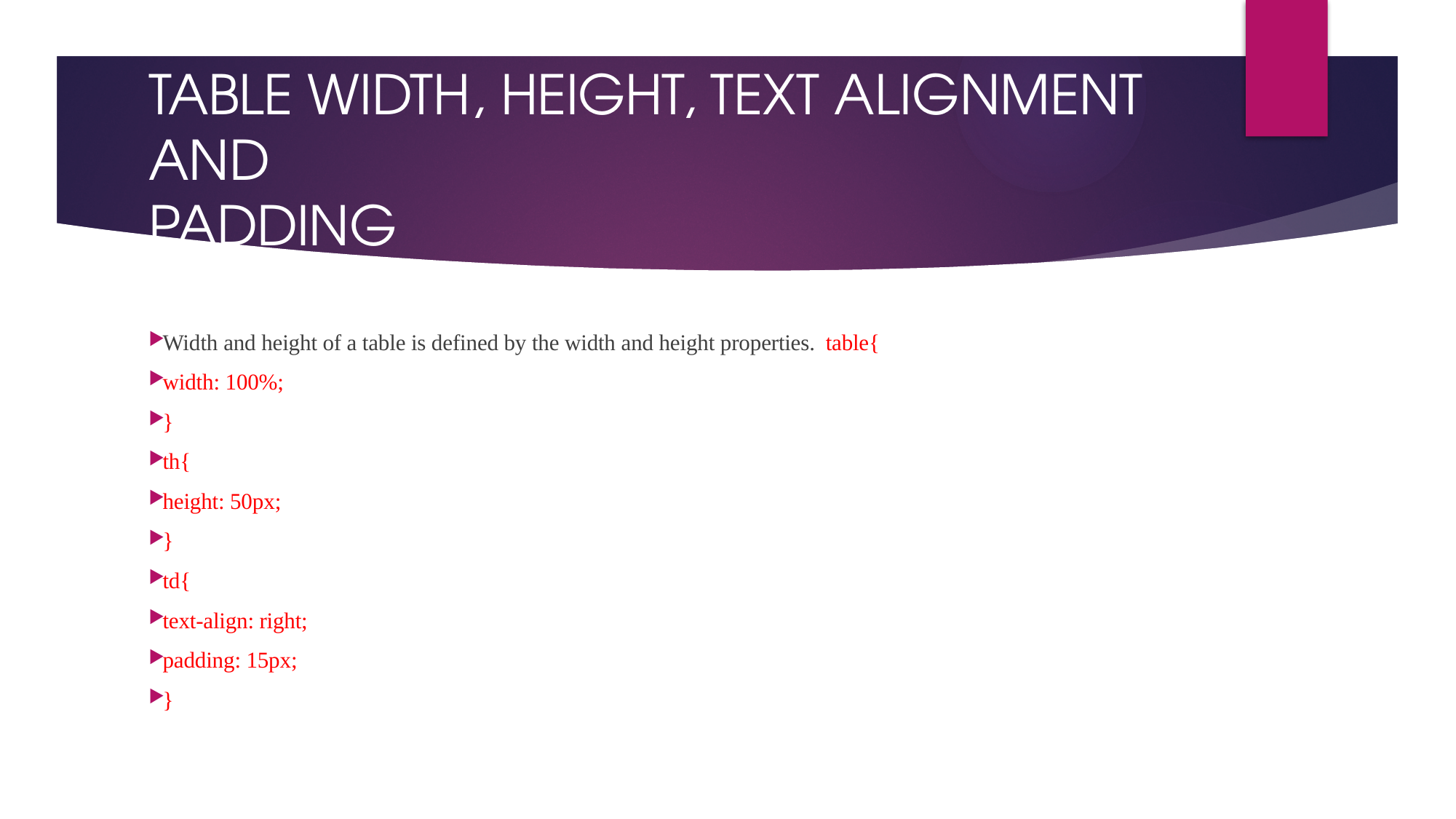

# TABLE WIDTH, HEIGHT, TEXT ALIGNMENT AND PADDING
Width and height of a table is defined by the width and height properties.  table{
width: 100%;
}
th{
height: 50px;
}
td{
text-align: right;
padding: 15px;
}